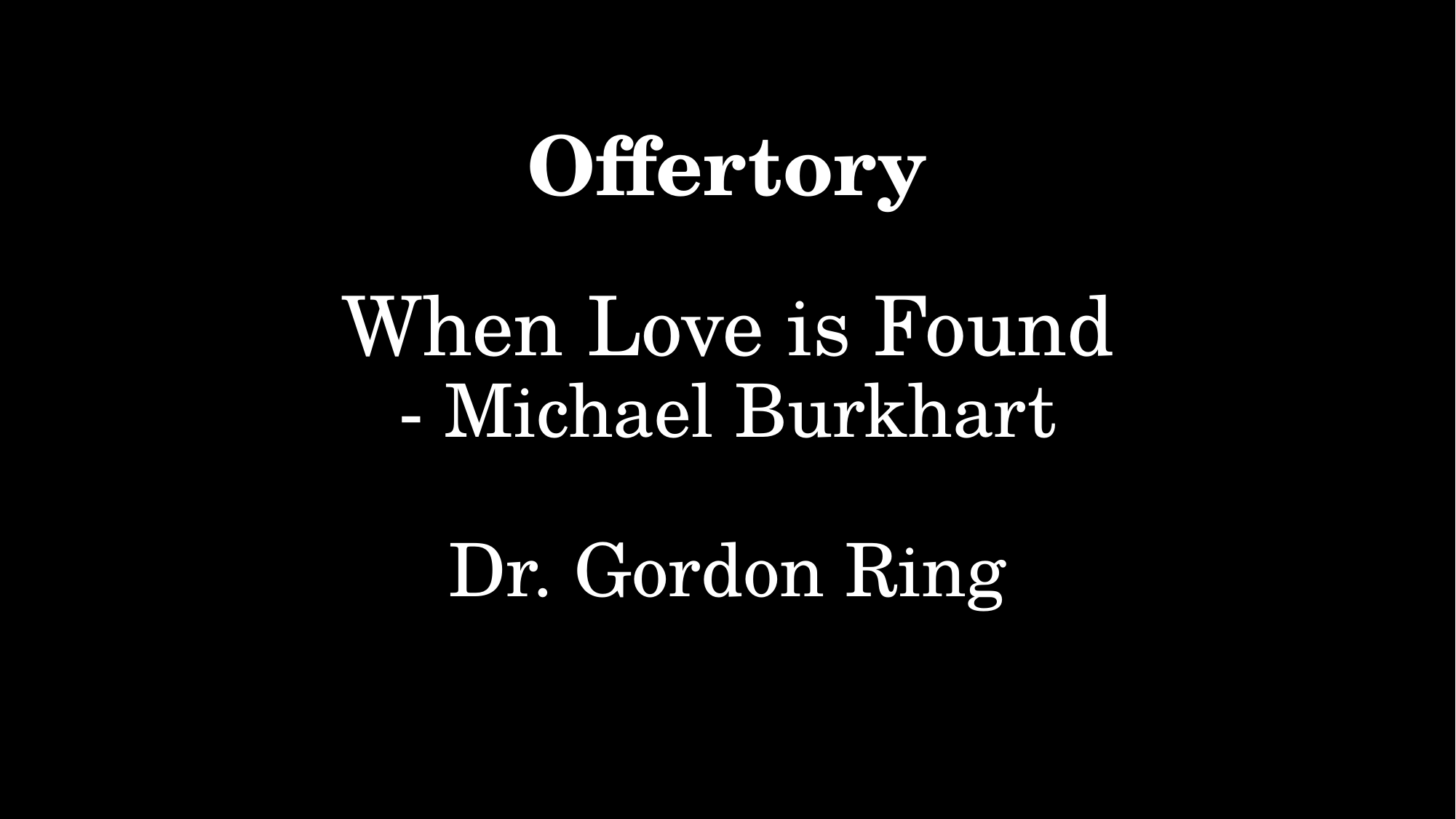

# Offertory When Love is Found - Michael Burkhart Dr. Gordon Ring